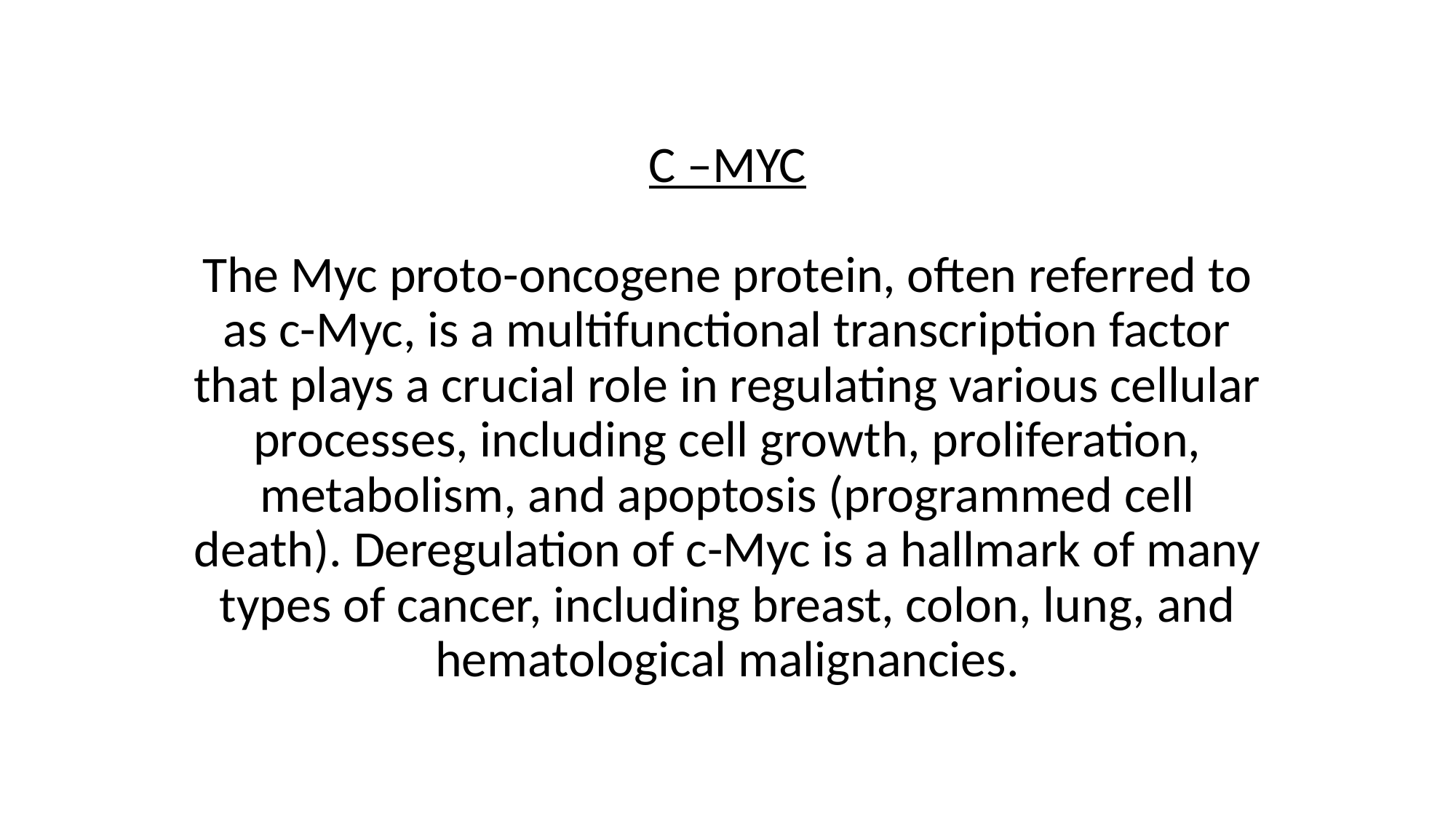

# C –MYC The Myc proto-oncogene protein, often referred to as c-Myc, is a multifunctional transcription factor that plays a crucial role in regulating various cellular processes, including cell growth, proliferation, metabolism, and apoptosis (programmed cell death). Deregulation of c-Myc is a hallmark of many types of cancer, including breast, colon, lung, and hematological malignancies.